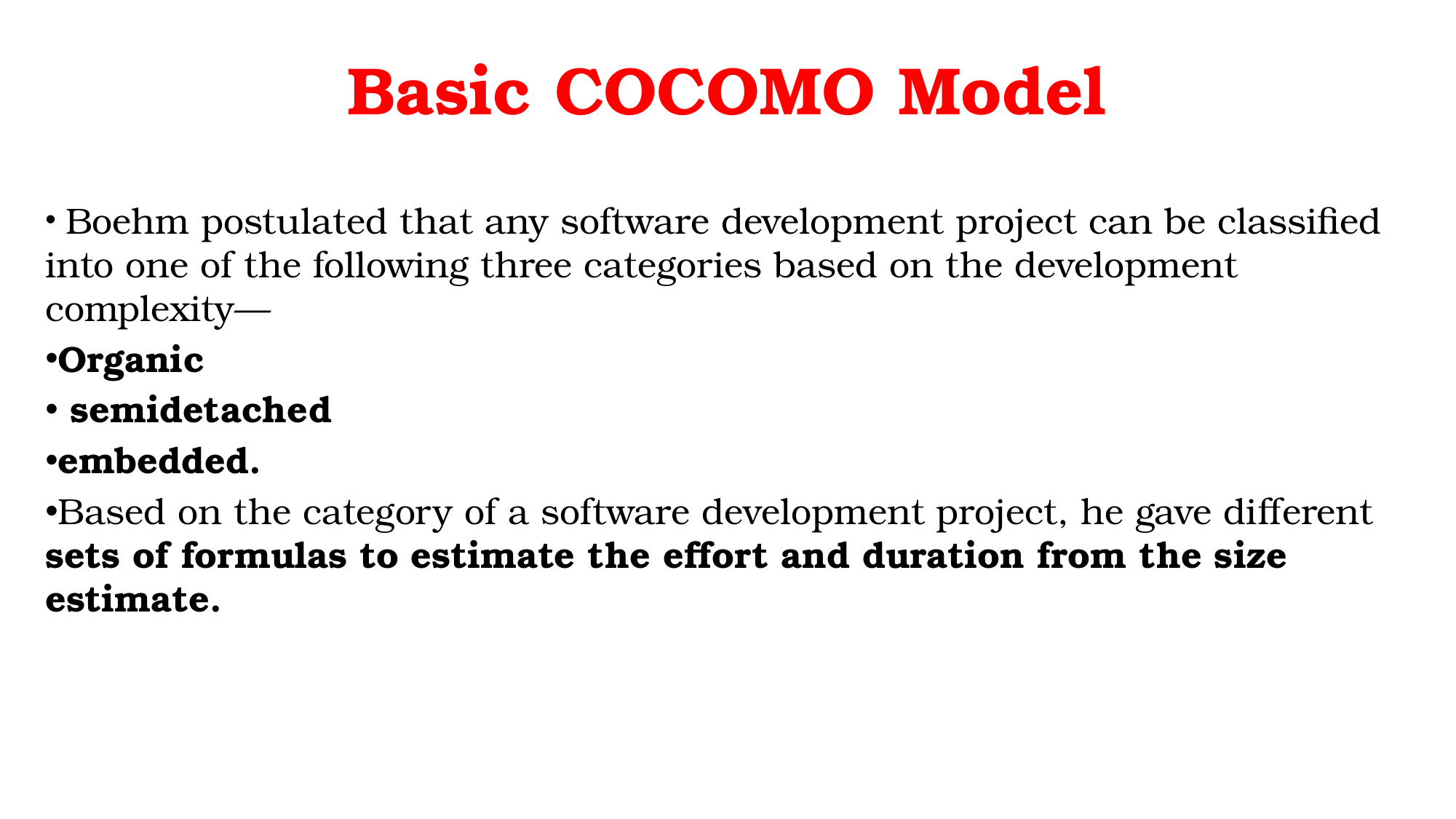

# Basic COCOMO Model
 Boehm postulated that any software development project can be classified into one of the following three categories based on the development complexity—
Organic
 semidetached
embedded.
Based on the category of a software development project, he gave different sets of formulas to estimate the effort and duration from the size estimate.